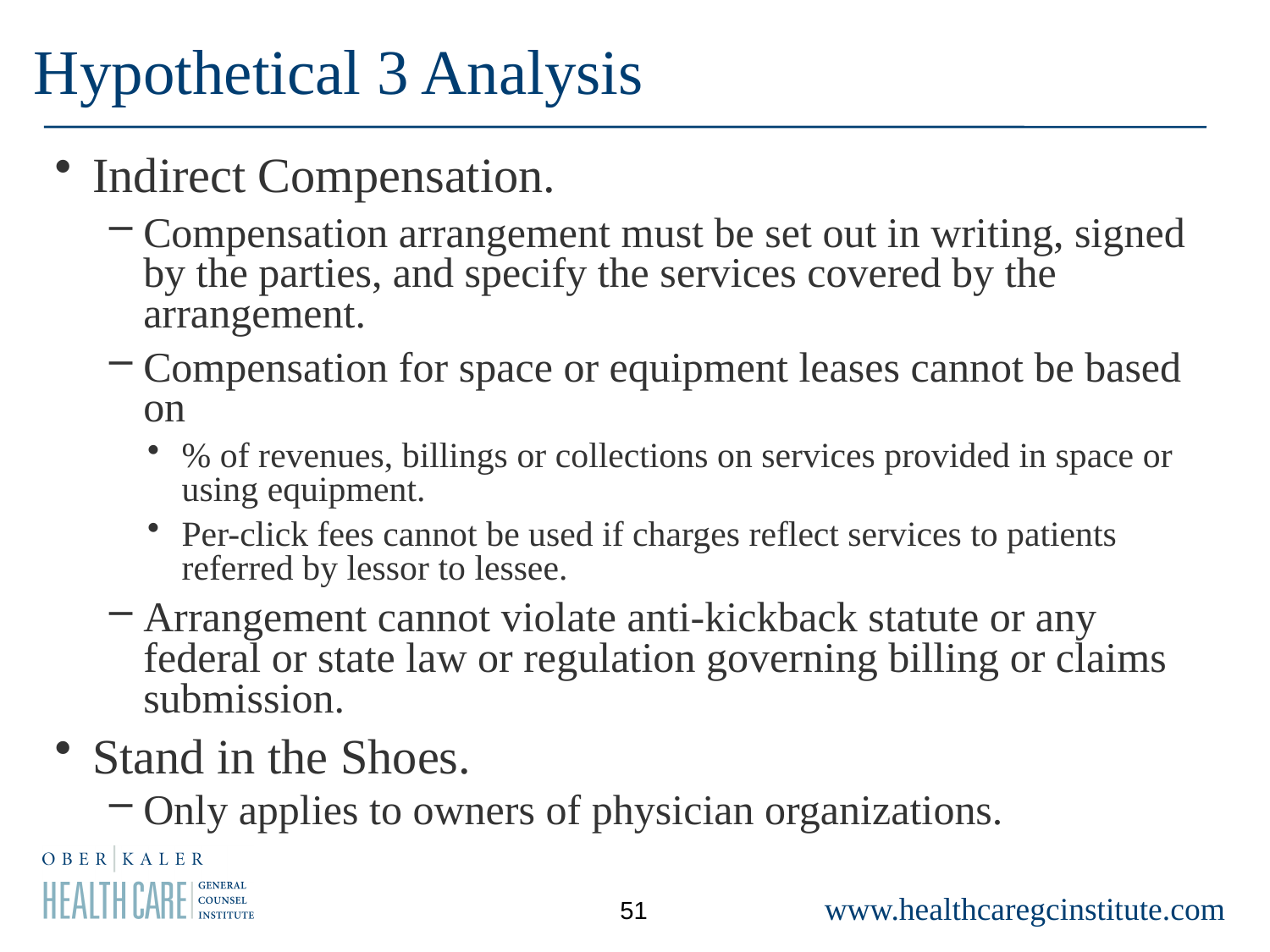

Hypothetical 3 Analysis
Indirect Compensation.
Compensation arrangement must be set out in writing, signed by the parties, and specify the services covered by the arrangement.
Compensation for space or equipment leases cannot be based on
% of revenues, billings or collections on services provided in space or  using equipment.
Per-click fees cannot be used if charges reflect services to patients referred by lessor to lessee.
Arrangement cannot violate anti-kickback statute or any federal or state law or regulation governing billing or claims submission.
Stand in the Shoes.
Only applies to owners of physician organizations.

51